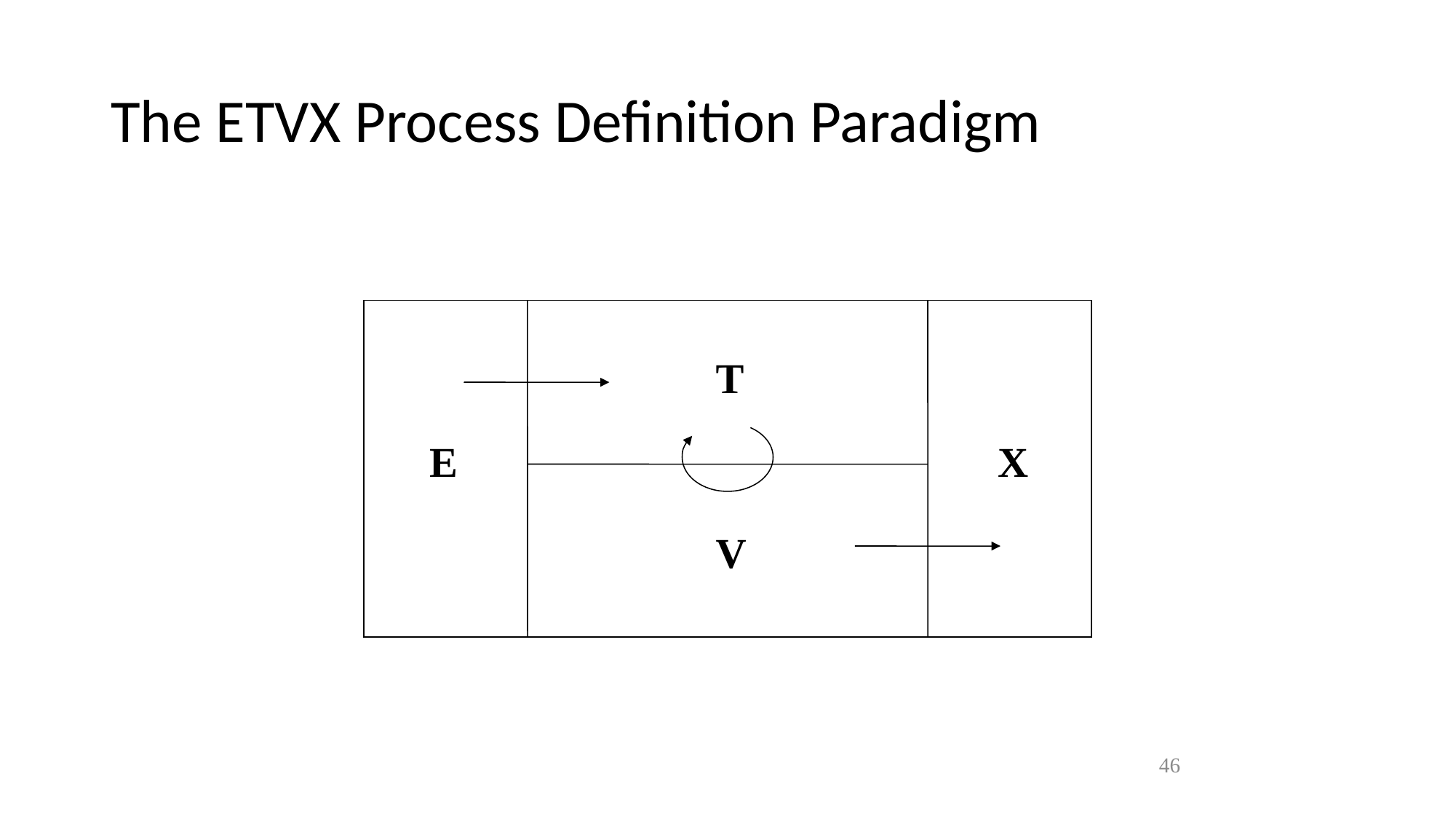

The ETVX Process Definition Paradigm

T

E
X

V

46